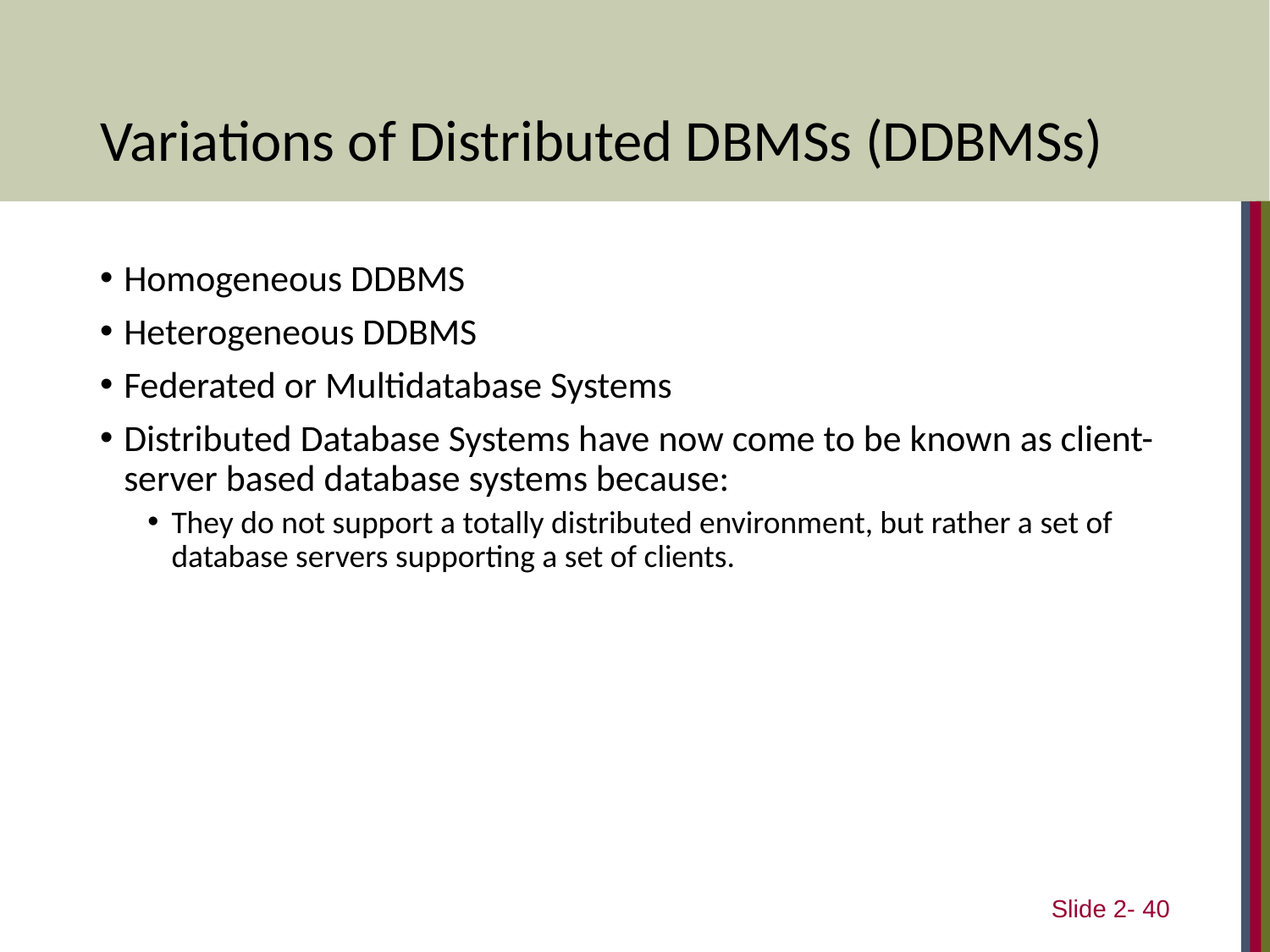

# Variations of Distributed DBMSs (DDBMSs)
Homogeneous DDBMS
Heterogeneous DDBMS
Federated or Multidatabase Systems
Distributed Database Systems have now come to be known as client-server based database systems because:
They do not support a totally distributed environment, but rather a set of database servers supporting a set of clients.

Slide 2- 40